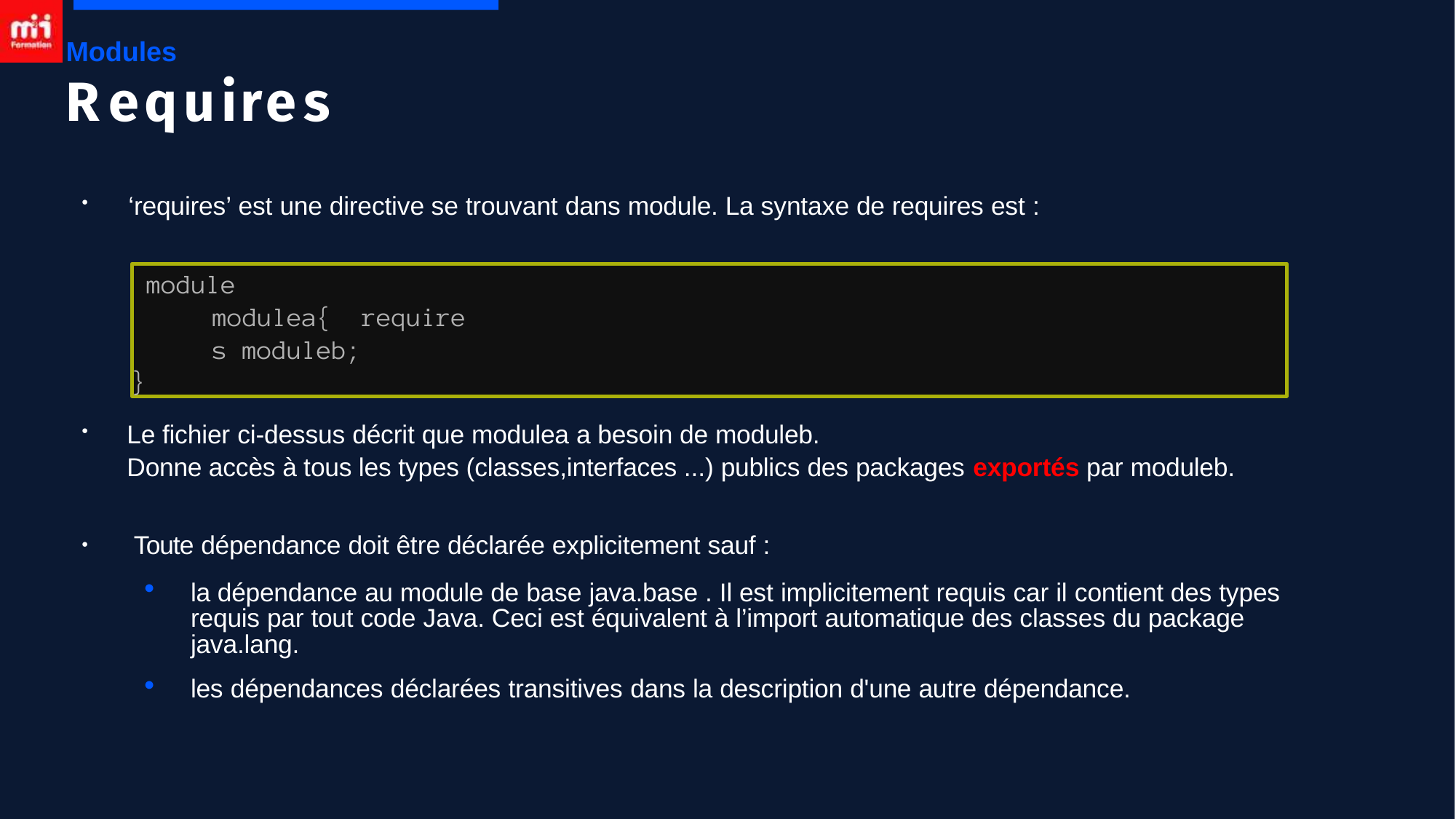

# Modules
Requires
‘requires’ est une directive se trouvant dans module. La syntaxe de requires est :
●

module modulea{  requires moduleb;
}
Le fichier ci-dessus décrit que modulea a besoin de moduleb.
Donne accès à tous les types (classes,interfaces ...) publics des packages exportés par moduleb.

 Toute dépendance doit être déclarée explicitement sauf :
●
●
●
la dépendance au module de base java.base . Il est implicitement requis car il contient des types  requis par tout code Java. Ceci est équivalent à l’import automatique des classes du package  java.lang.
les dépendances déclarées transitives dans la description d'une autre dépendance.
●